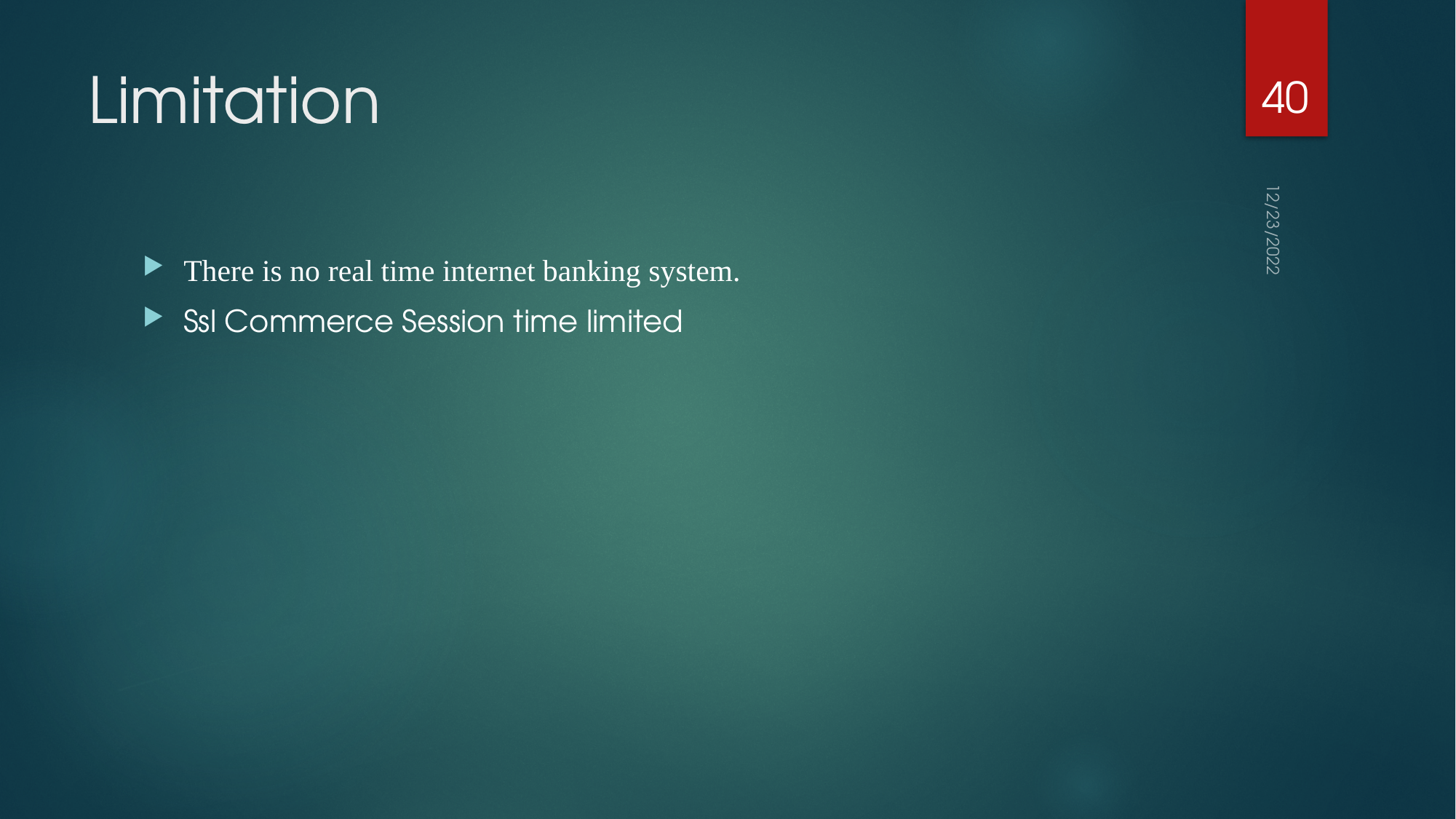

40
# Limitation
12/23/2022
There is no real time internet banking system.
Ssl Commerce Session time limited